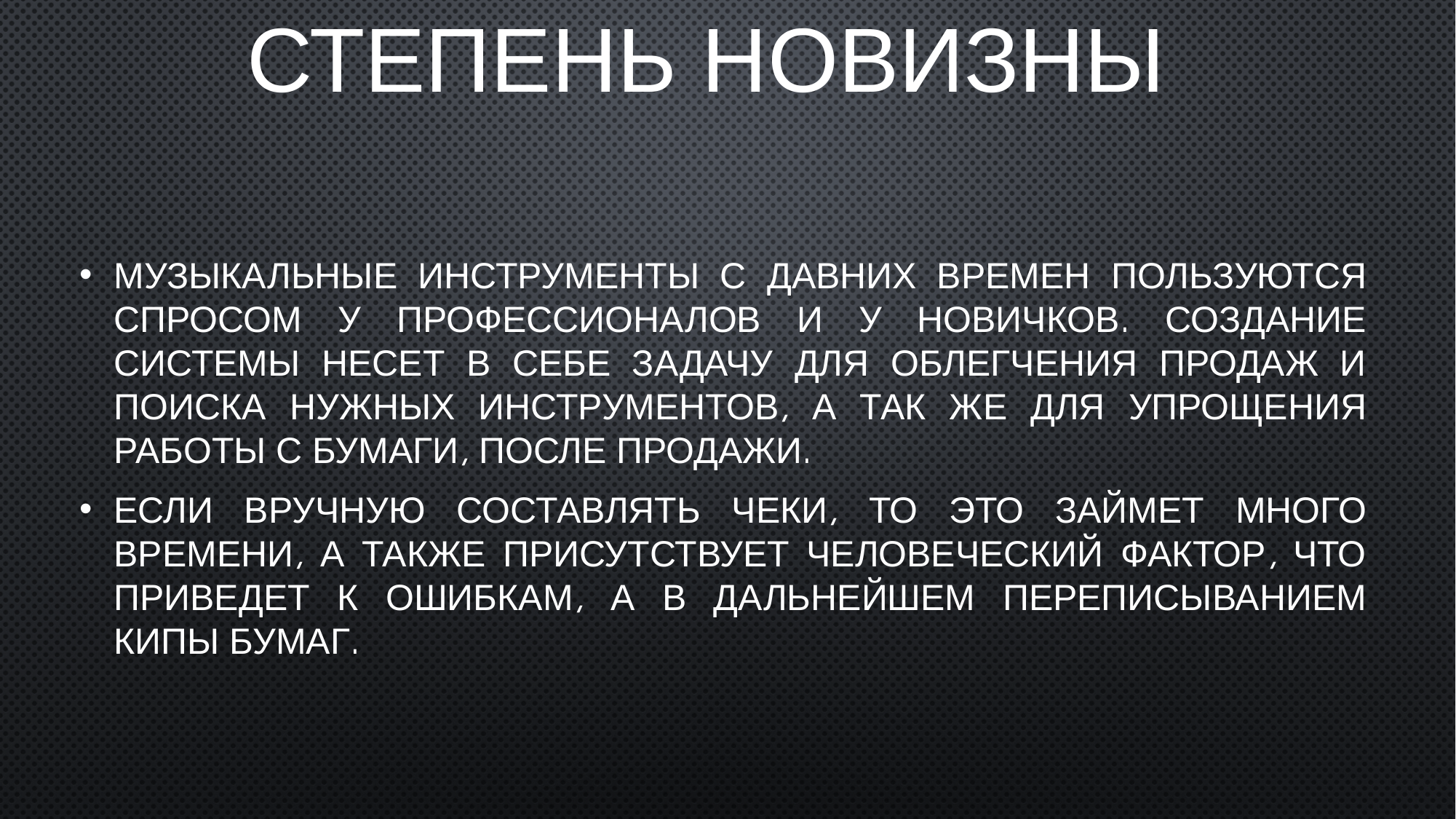

# Степень новизны
Музыкальные инструменты с давних времен пользуются спросом у профессионалов и у новичков. Создание системы несет в себе задачу для облегчения продаж и поиска нужных инструментов, а так же для упрощения работы с бумаги, после продажи.
Если вручную составлять чеки, то это займет много времени, а также присутствует человеческий фактор, что приведет к ошибкам, а в дальнейшем переписыванием кипы бумаг.